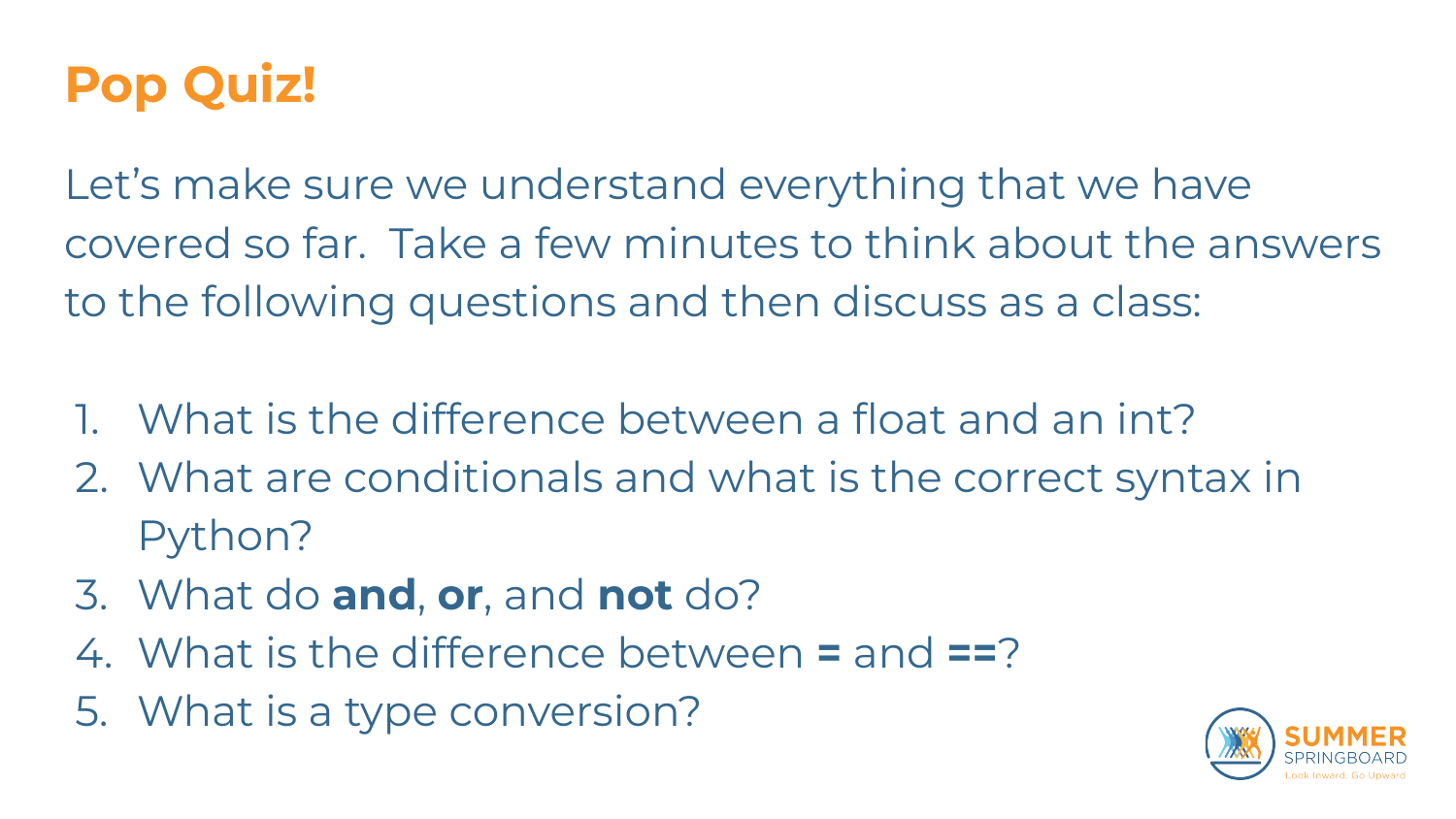

# Pop Quiz!
Let’s make sure we understand everything that we have covered so far.  Take a few minutes to think about the answers to the following questions and then discuss as a class:

What is the difference between a float and an int?
What are conditionals and what is the correct syntax in Python?
What do and, or, and not do?
What is the difference between = and ==?
What is a type conversion?